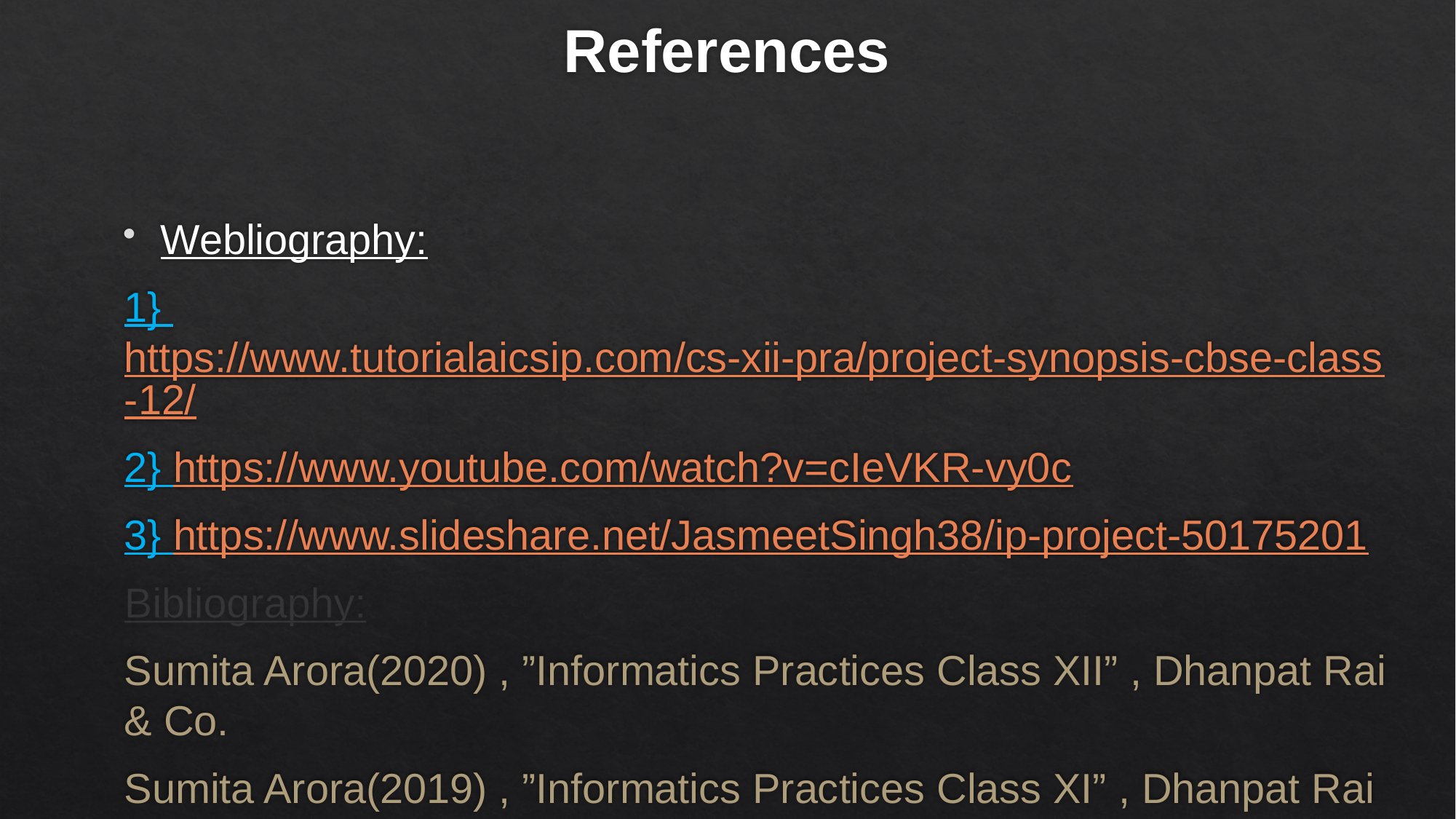

# References
Webliography:
1} https://www.tutorialaicsip.com/cs-xii-pra/project-synopsis-cbse-class-12/
2} https://www.youtube.com/watch?v=cIeVKR-vy0c
3} https://www.slideshare.net/JasmeetSingh38/ip-project-50175201
Bibliography:
Sumita Arora(2020) , ”Informatics Practices Class XII” , Dhanpat Rai & Co.
Sumita Arora(2019) , ”Informatics Practices Class XI” , Dhanpat Rai & Co.